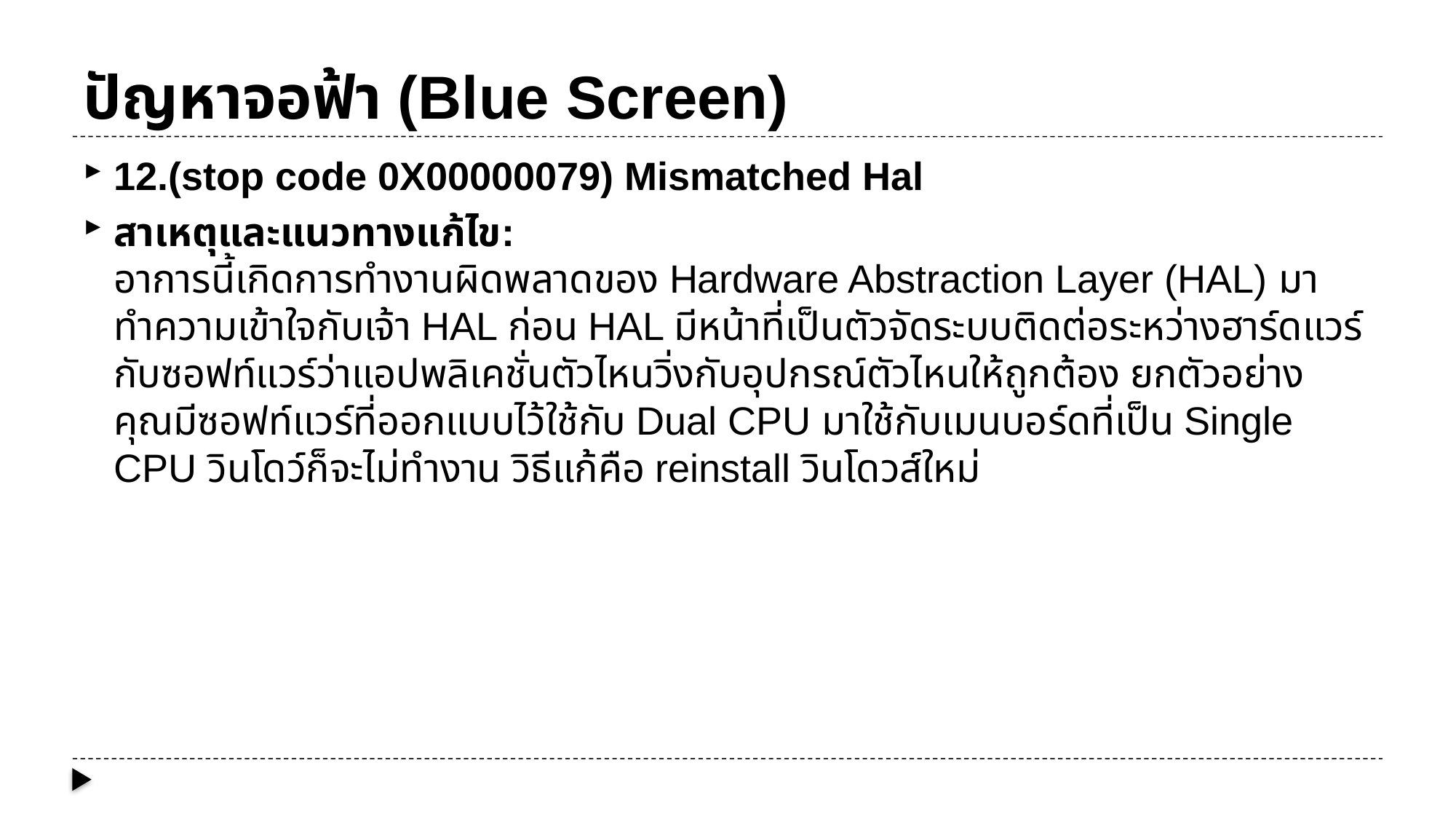

# ปัญหาจอฟ้า (Blue Screen)
12.(stop code 0X00000079) Mismatched Hal
สาเหตุและแนวทางแก้ไข:
อาการนี้เกิดการทำงานผิดพลาดของ Hardware Abstraction Layer (HAL) มาทำความเข้าใจกับเจ้า HAL ก่อน HAL มีหน้าที่เป็นตัวจัดระบบติดต่อระหว่างฮาร์ดแวร์กับซอฟท์แวร์ว่าแอปพลิเคชั่นตัวไหนวิ่งกับอุปกรณ์ตัวไหนให้ถูกต้อง ยกตัวอย่าง คุณมีซอฟท์แวร์ที่ออกแบบไว้ใช้กับ Dual CPU มาใช้กับเมนบอร์ดที่เป็น Single CPU วินโดว์ก็จะไม่ทำงาน วิธีแก้คือ reinstall วินโดวส์ใหม่